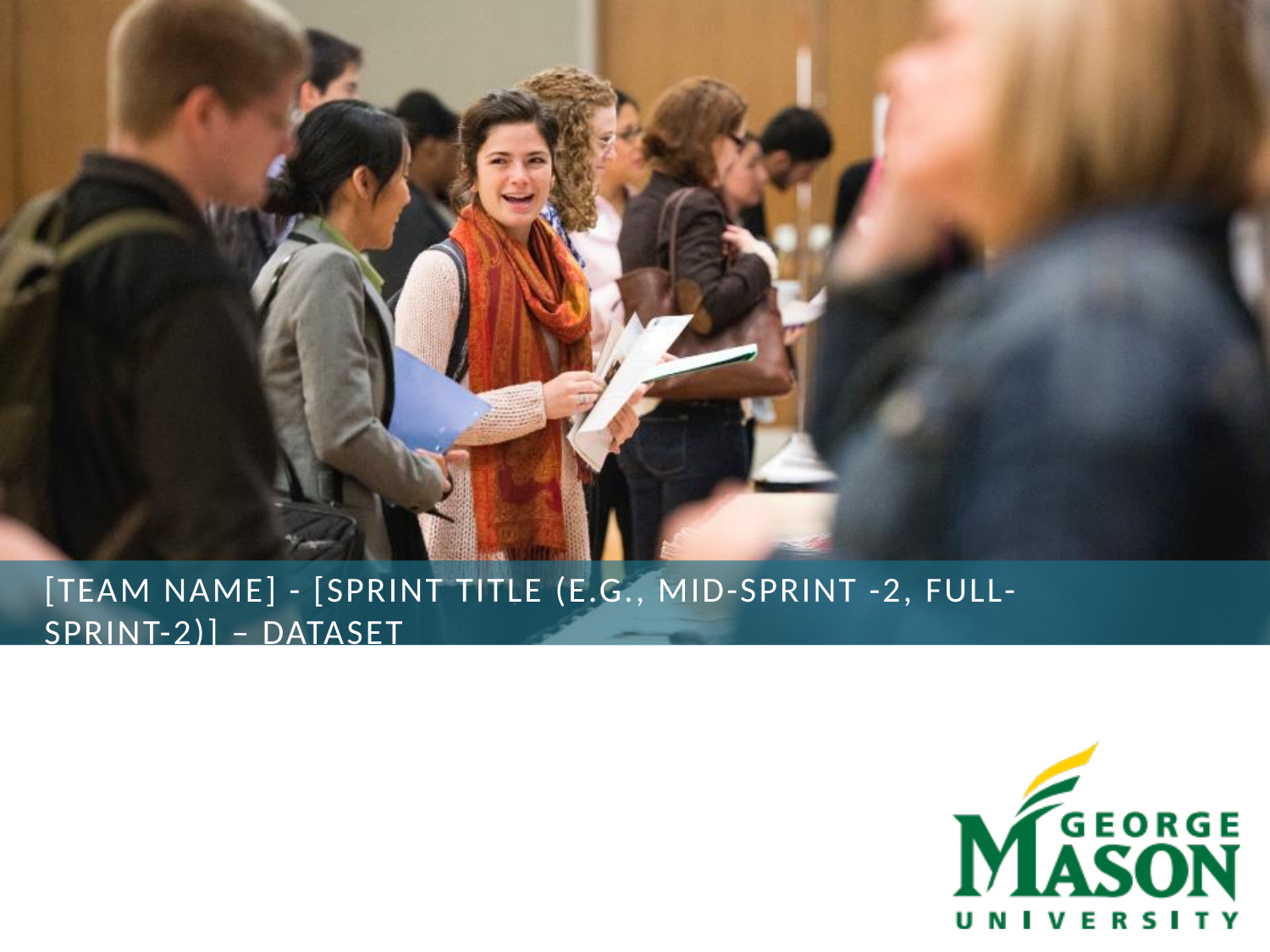

# [Team Name] - [Sprint Title (e.g., mid-Sprint -2, full-sprint-2)] – DataSet